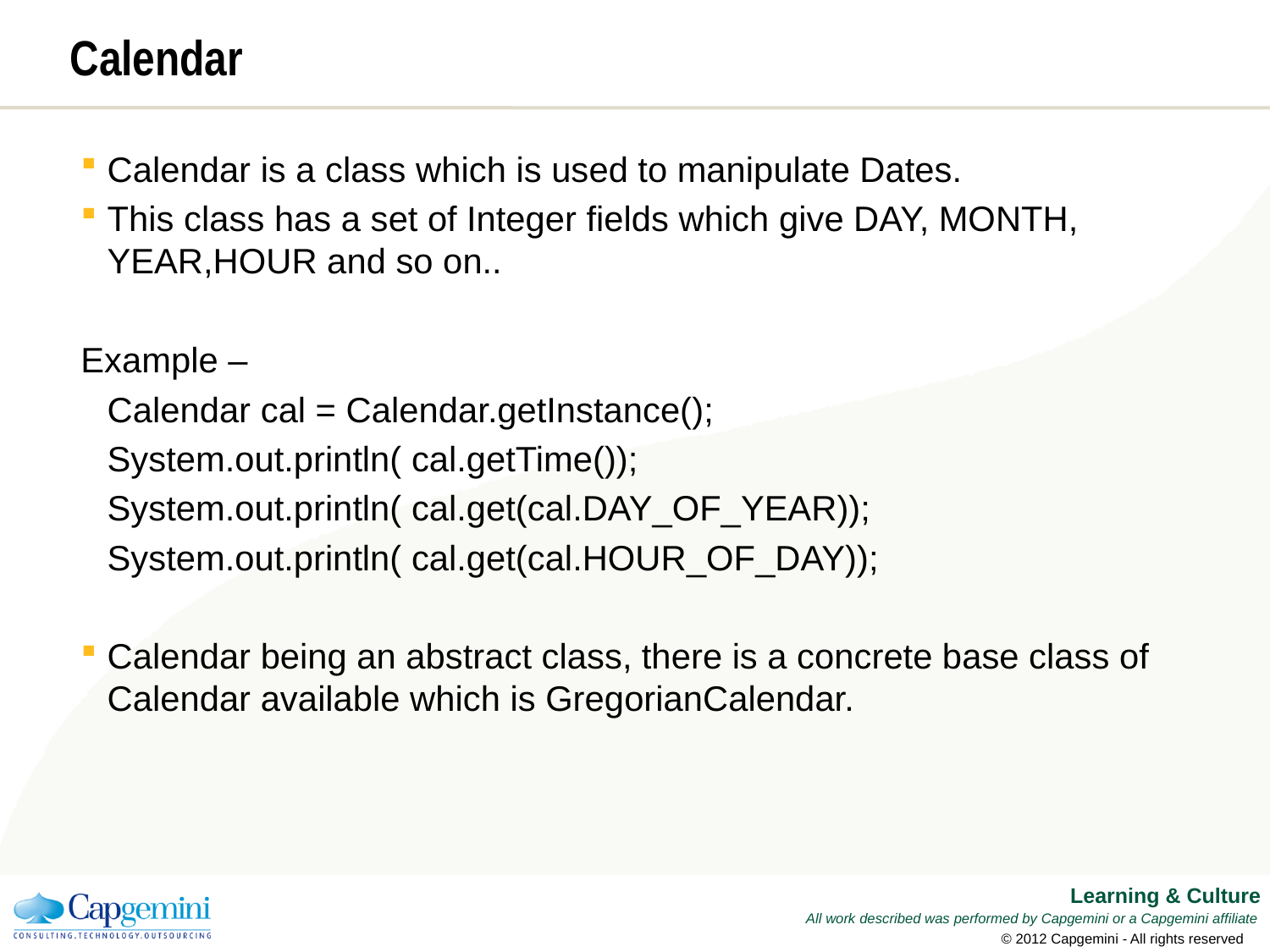

# Calendar
Calendar is a class which is used to manipulate Dates.
This class has a set of Integer fields which give DAY, MONTH, YEAR,HOUR and so on..

Example –
	Calendar cal = Calendar.getInstance();
	System.out.println( cal.getTime());
	System.out.println( cal.get(cal.DAY_OF_YEAR));
	System.out.println( cal.get(cal.HOUR_OF_DAY));

Calendar being an abstract class, there is a concrete base class of Calendar available which is GregorianCalendar.

© 2012 Capgemini - All rights reserved